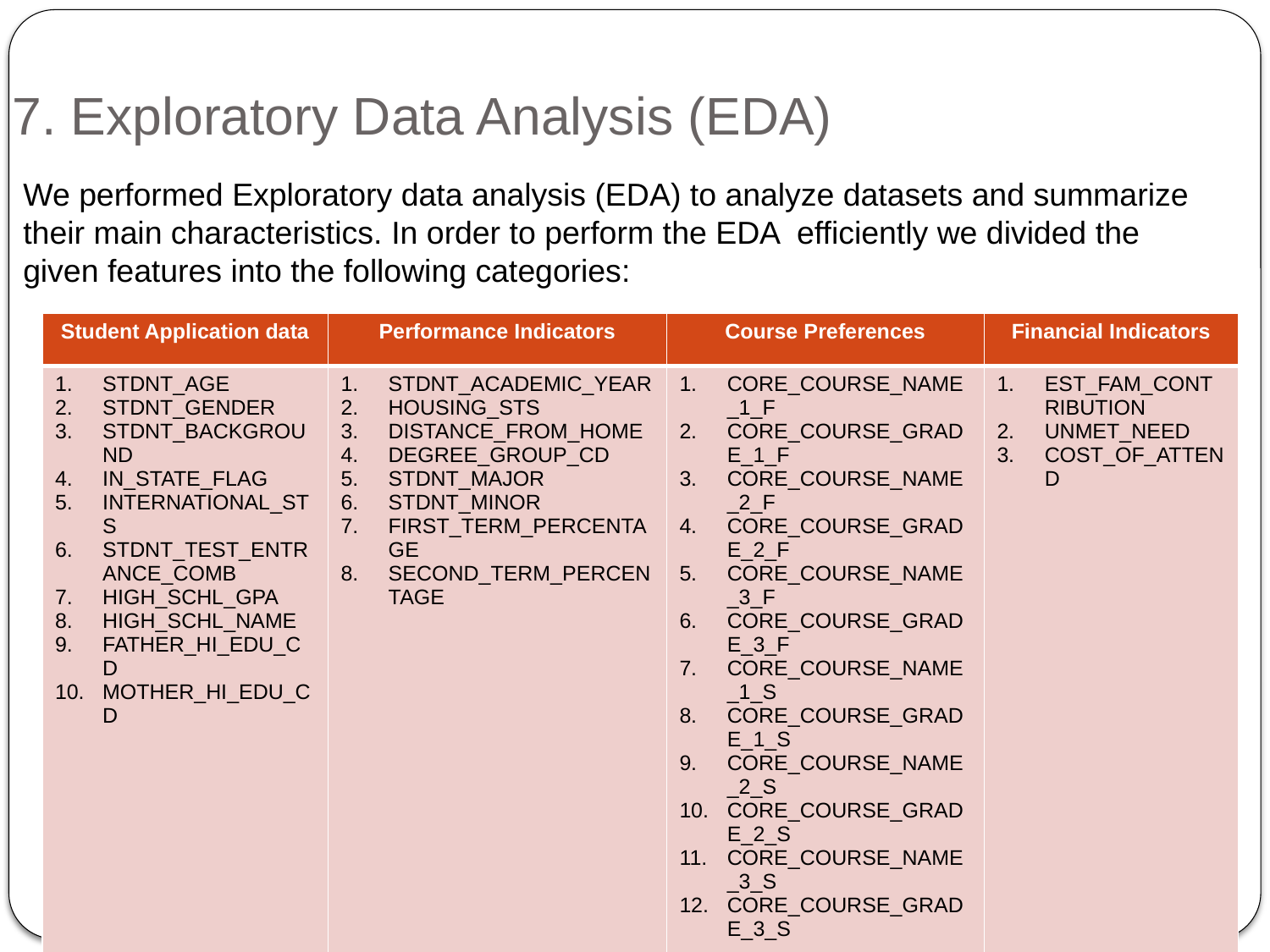

# 7. Exploratory Data Analysis (EDA)
We performed Exploratory data analysis (EDA) to analyze datasets and summarize their main characteristics. In order to perform the EDA  efficiently we divided the given features into the following categories:
| Student Application data | Performance Indicators | Course Preferences | Financial Indicators |
| --- | --- | --- | --- |
| STDNT\_AGE STDNT\_GENDER STDNT\_BACKGROUND IN\_STATE\_FLAG INTERNATIONAL\_STS STDNT\_TEST\_ENTRANCE\_COMB HIGH\_SCHL\_GPA HIGH\_SCHL\_NAME FATHER\_HI\_EDU\_CD MOTHER\_HI\_EDU\_CD | STDNT\_ACADEMIC\_YEAR HOUSING\_STS DISTANCE\_FROM\_HOME DEGREE\_GROUP\_CD STDNT\_MAJOR STDNT\_MINOR FIRST\_TERM\_PERCENTAGE SECOND\_TERM\_PERCENTAGE | CORE\_COURSE\_NAME\_1\_F CORE\_COURSE\_GRADE\_1\_F CORE\_COURSE\_NAME\_2\_F CORE\_COURSE\_GRADE\_2\_F CORE\_COURSE\_NAME\_3\_F CORE\_COURSE\_GRADE\_3\_F CORE\_COURSE\_NAME\_1\_S CORE\_COURSE\_GRADE\_1\_S CORE\_COURSE\_NAME\_2\_S CORE\_COURSE\_GRADE\_2\_S CORE\_COURSE\_NAME\_3\_S CORE\_COURSE\_GRADE\_3\_S | EST\_FAM\_CONTRIBUTION UNMET\_NEED COST\_OF\_ATTEND |